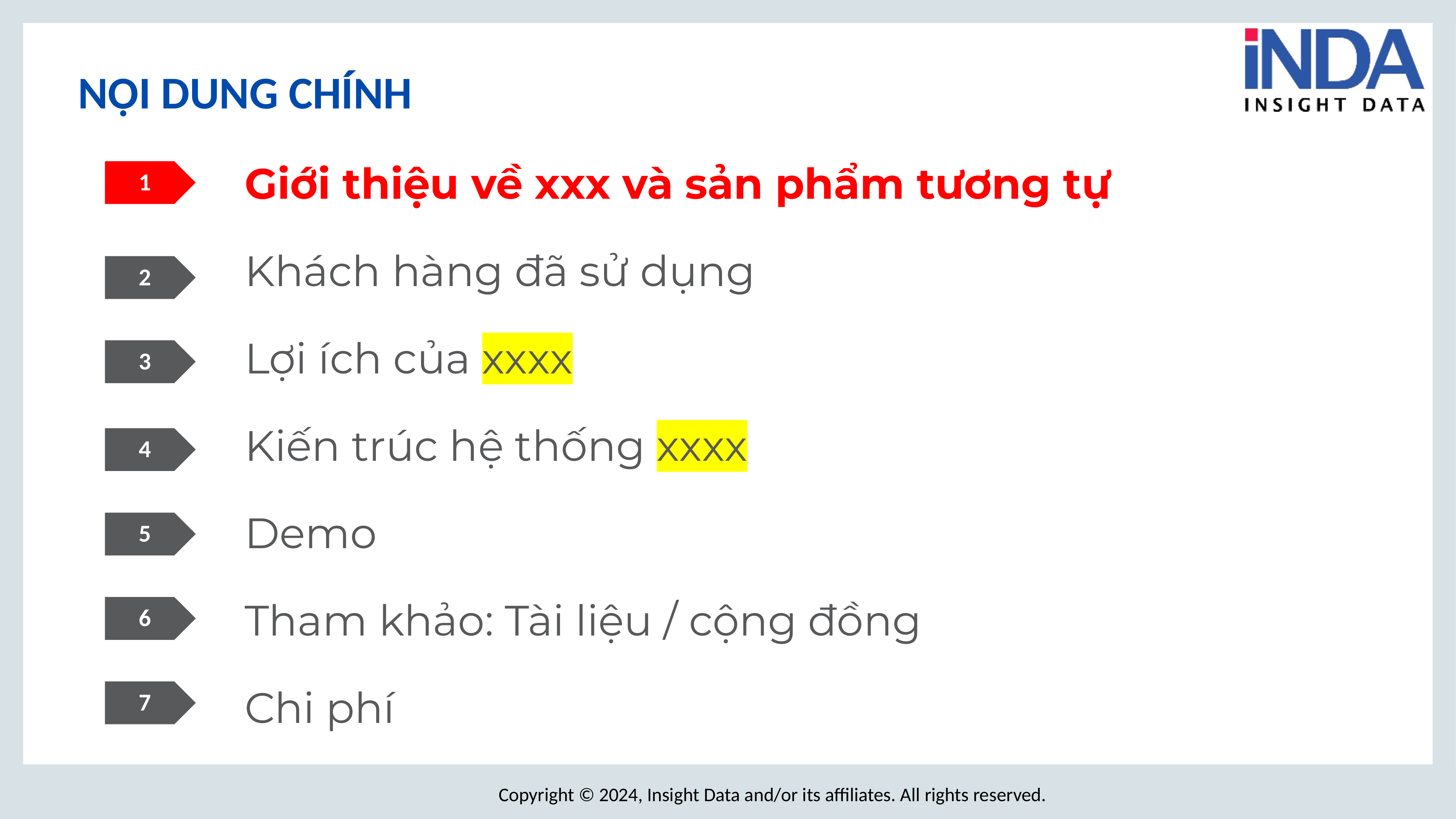

# NỘI DUNG CHÍNH
Giới thiệu về xxx và sản phẩm tương tự
Khách hàng đã sử dụng
Lợi ích của xxxx
Kiến trúc hệ thống xxxx
Demo
Tham khảo: Tài liệu / cộng đồng
Chi phí
1
2
3
4
5
6
7